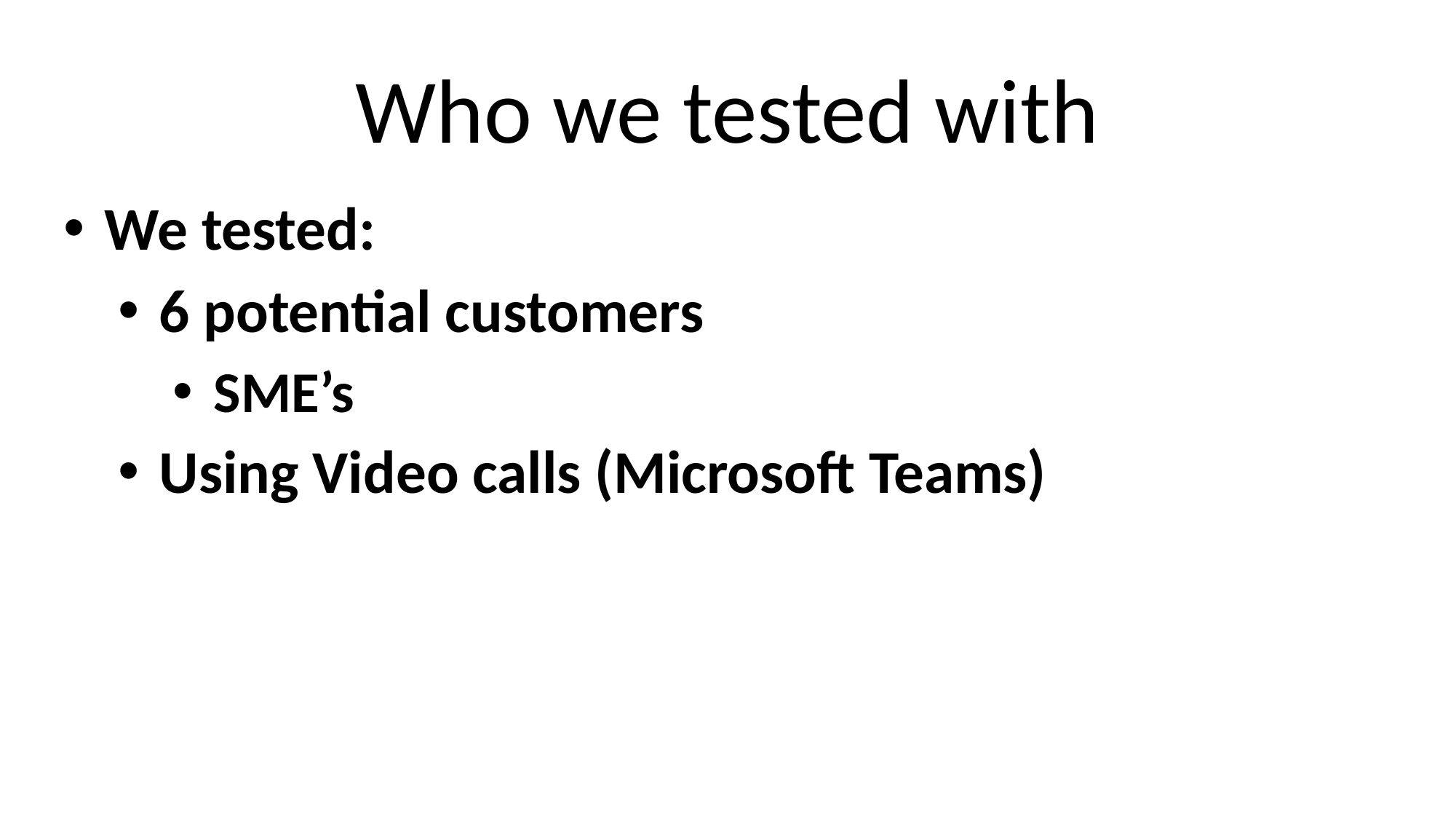

# Who we tested with
We tested:
6 potential customers
SME’s
Using Video calls (Microsoft Teams)